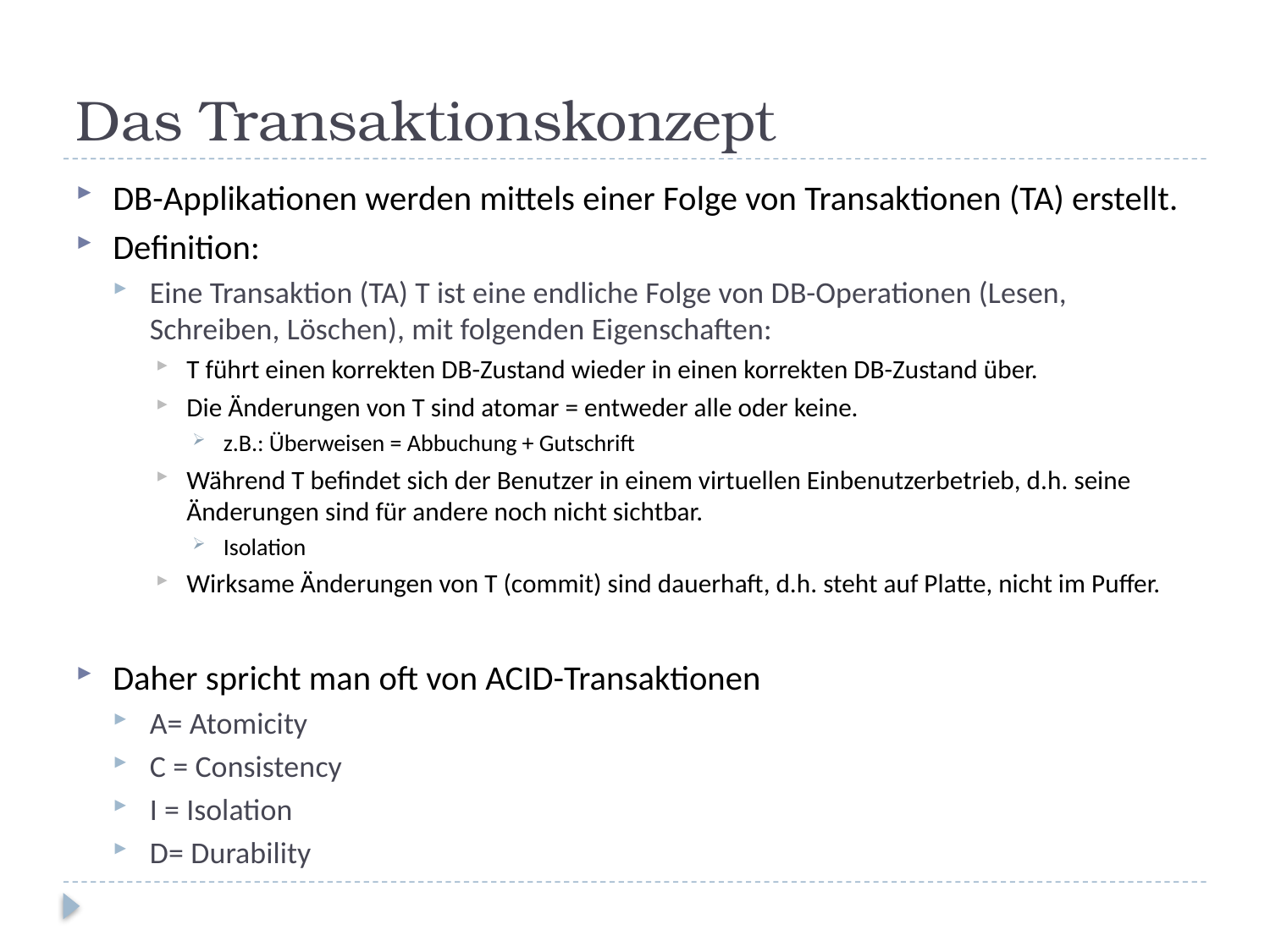

# Das Transaktionskonzept
DB-Applikationen werden mittels einer Folge von Transaktionen (TA) erstellt.
Definition:
Eine Transaktion (TA) T ist eine endliche Folge von DB-Operationen (Lesen, Schreiben, Löschen), mit folgenden Eigenschaften:
T führt einen korrekten DB-Zustand wieder in einen korrekten DB-Zustand über.
Die Änderungen von T sind atomar = entweder alle oder keine.
z.B.: Überweisen = Abbuchung + Gutschrift
Während T befindet sich der Benutzer in einem virtuellen Einbenutzerbetrieb, d.h. seine Änderungen sind für andere noch nicht sichtbar.
Isolation
Wirksame Änderungen von T (commit) sind dauerhaft, d.h. steht auf Platte, nicht im Puffer.

Daher spricht man oft von ACID-Transaktionen
A= Atomicity
C = Consistency
I = Isolation
D= Durability